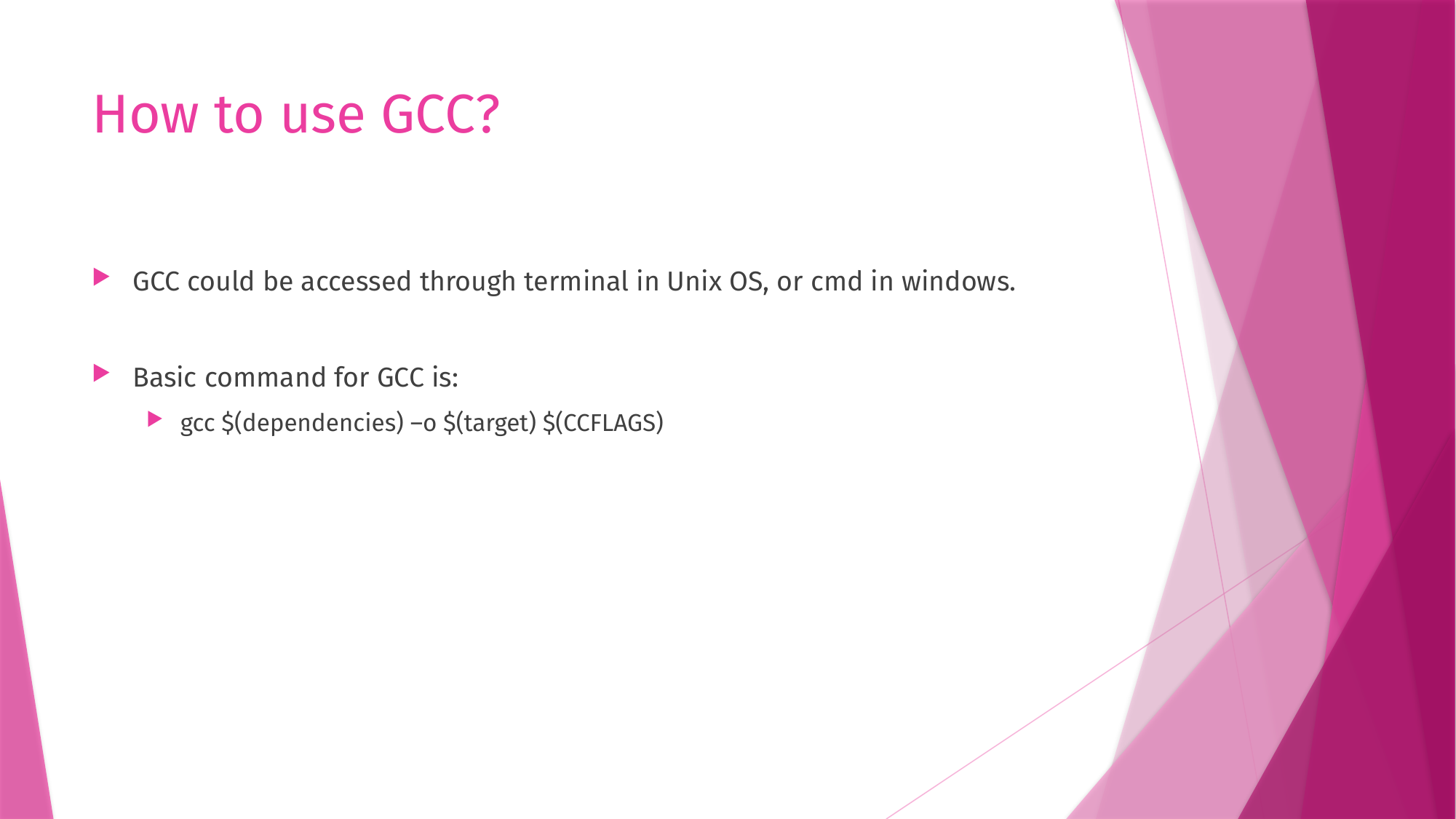

# How to use GCC?
GCC could be accessed through terminal in Unix OS, or cmd in windows.

Basic command for GCC is:
gcc $(dependencies) –o $(target) $(CCFLAGS)